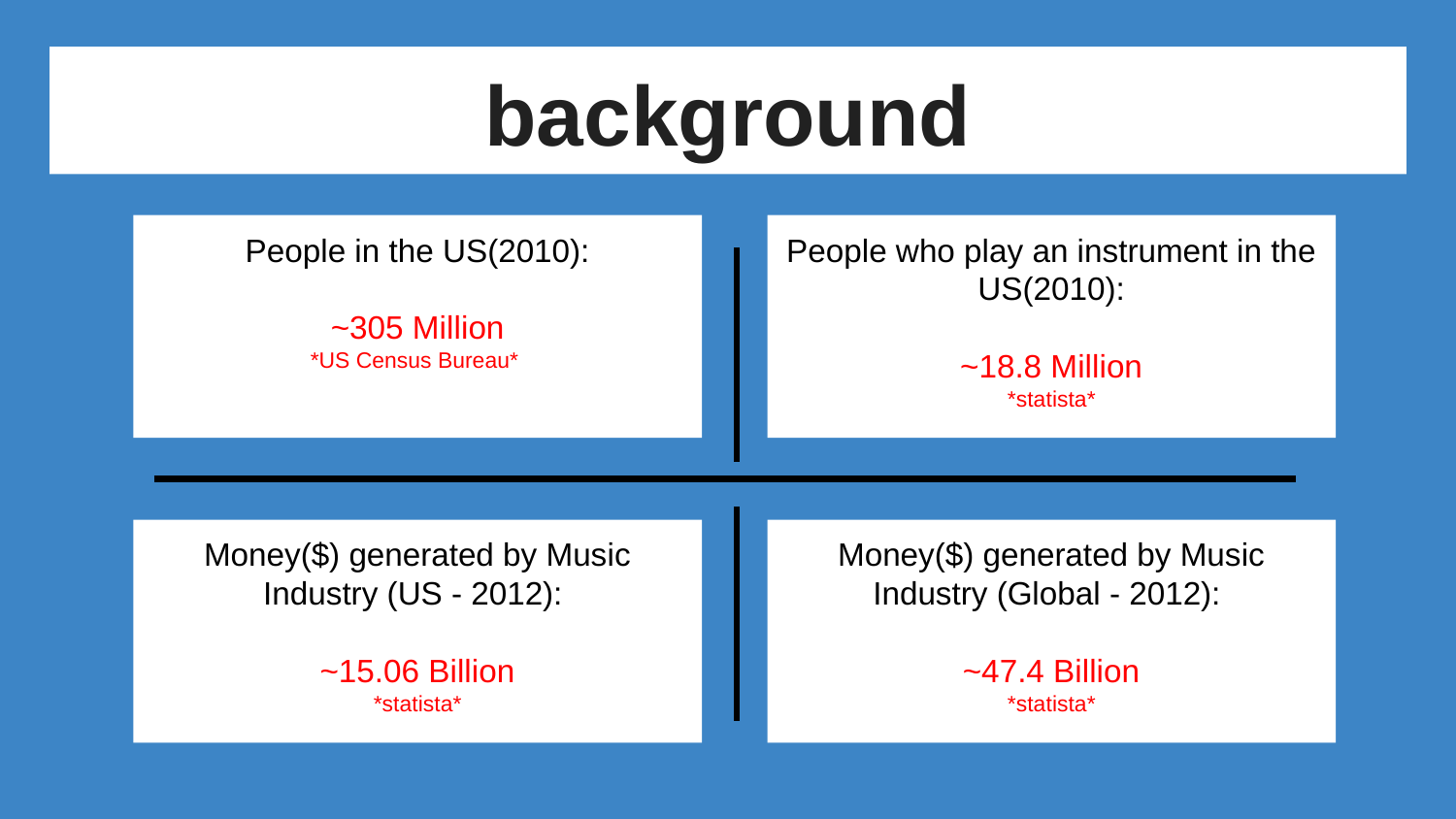

# background
People in the US(2010):

~305 Million
*US Census Bureau*
People who play an instrument in the US(2010):

~18.8 Million
*statista*
Money($) generated by Music Industry (US - 2012):

~15.06 Billion
*statista*
Money($) generated by Music Industry (Global - 2012):

~47.4 Billion
*statista*